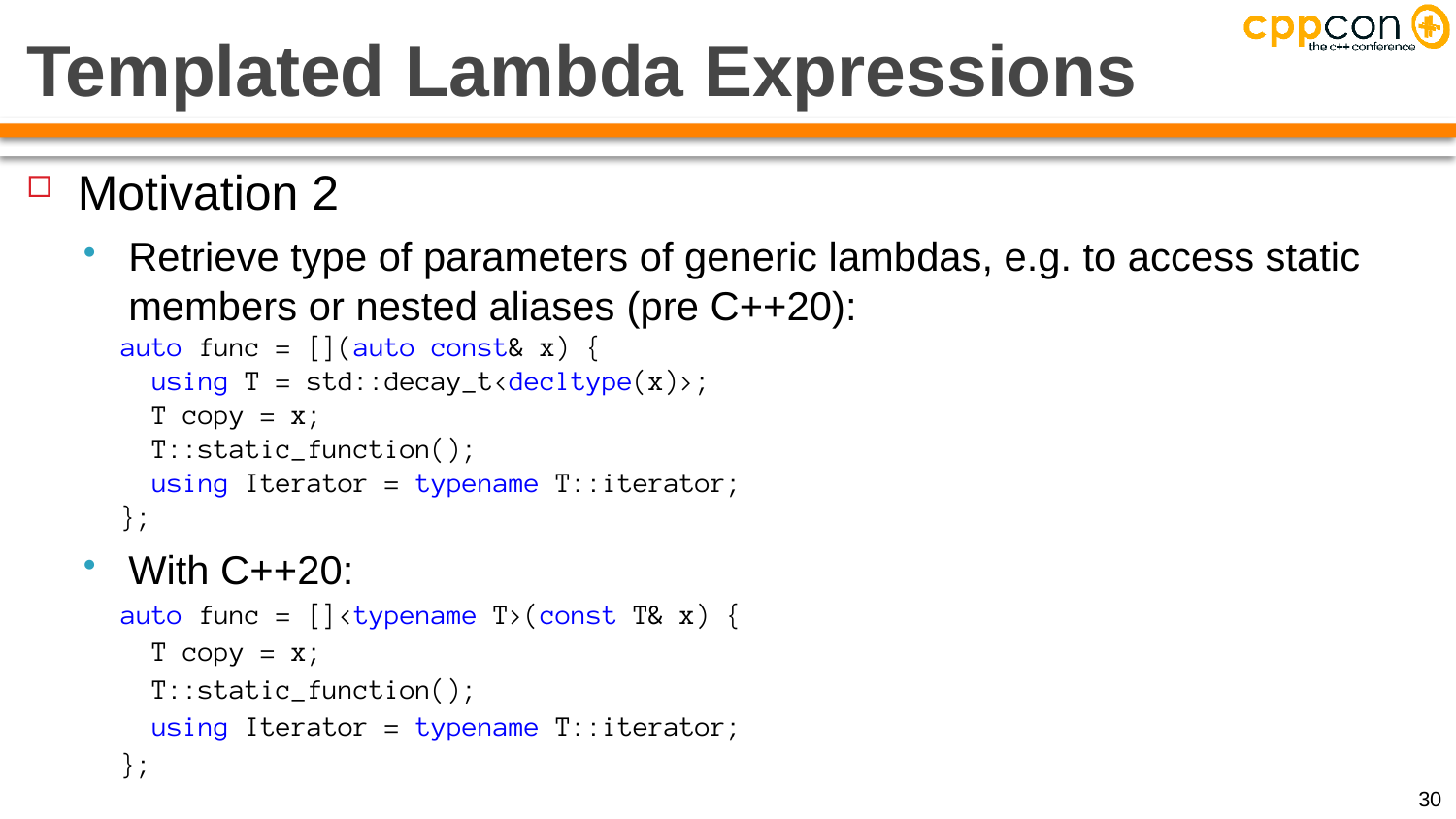

# Templated Lambda Expressions
Motivation 2
Retrieve type of parameters of generic lambdas, e.g. to access static members or nested aliases (pre C++20):
auto func = [](auto const& x) {
  using T = std::decay_t<decltype(x)>;
  T copy = x;
  T::static_function();
  using Iterator = typename T::iterator;
};
With C++20:
auto func = []<typename T>(const T& x) {
  T copy = x;
  T::static_function();
  using Iterator = typename T::iterator;
};